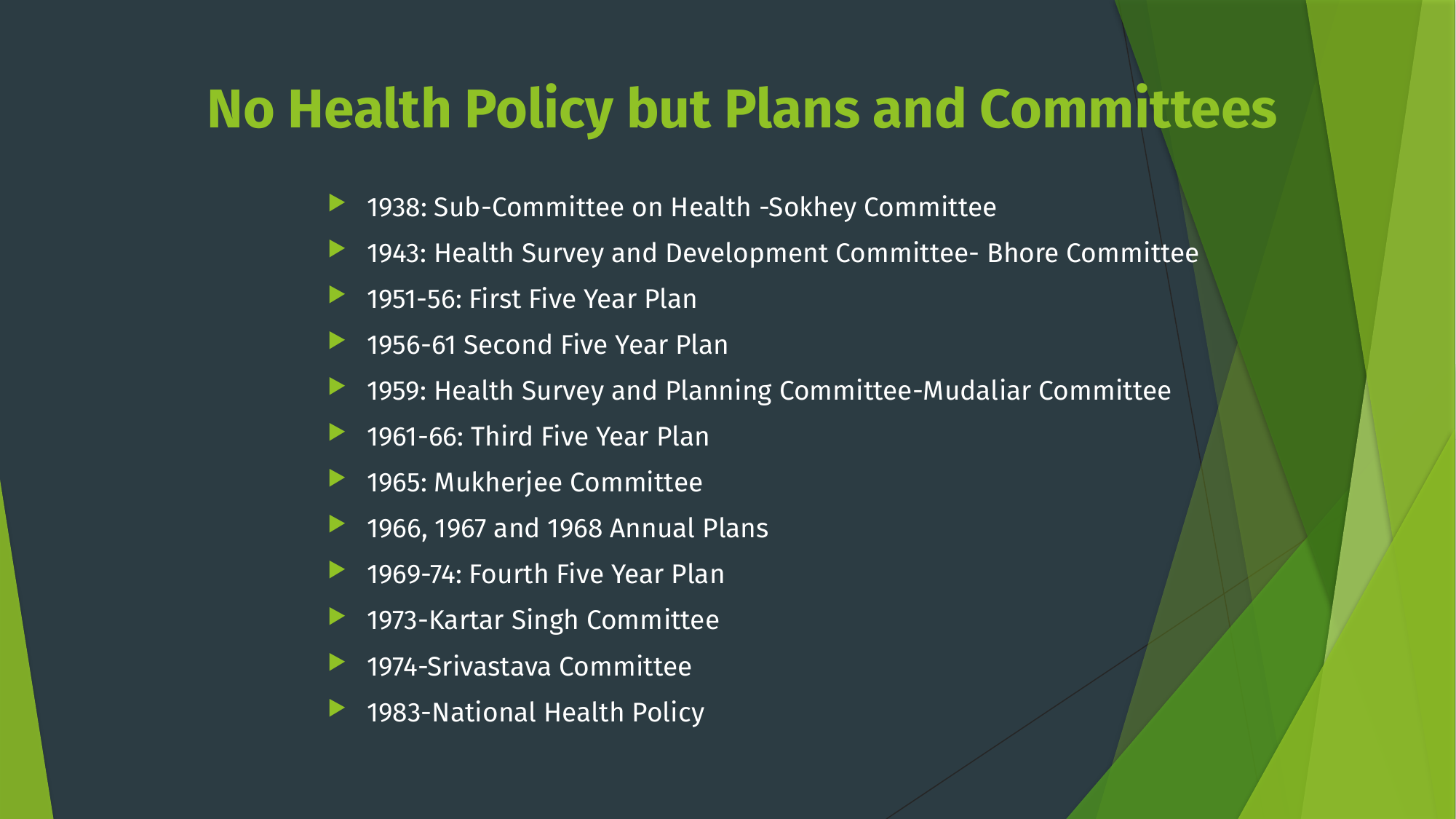

# No Health Policy but Plans and Committees
1938: Sub-Committee on Health -Sokhey Committee
1943: Health Survey and Development Committee- Bhore Committee
1951-56: First Five Year Plan
1956-61 Second Five Year Plan
1959: Health Survey and Planning Committee-Mudaliar Committee
1961-66: Third Five Year Plan
1965: Mukherjee Committee
1966, 1967 and 1968 Annual Plans
1969-74: Fourth Five Year Plan
1973-Kartar Singh Committee
1974-Srivastava Committee
1983-National Health Policy